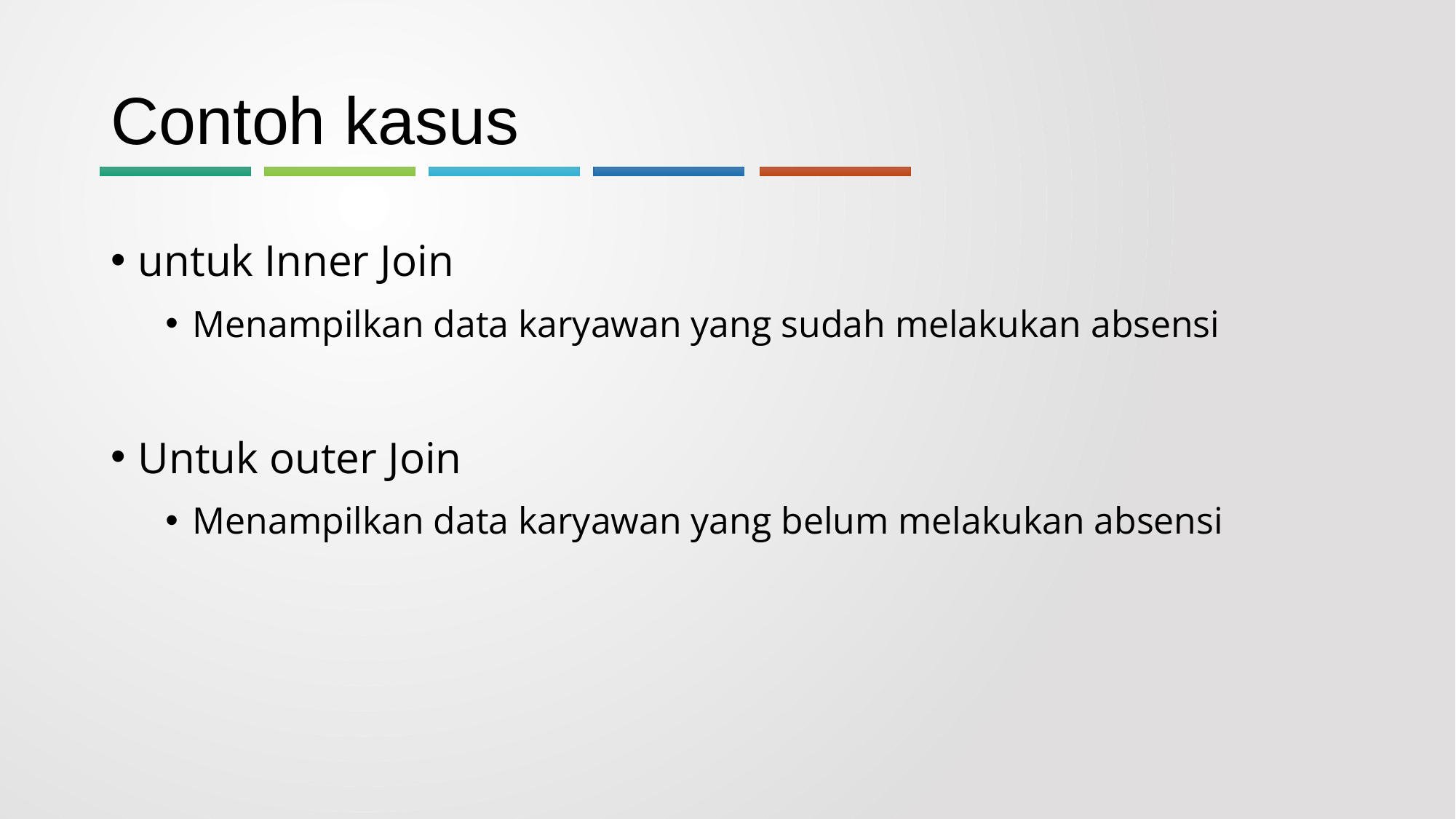

# Contoh kasus
untuk Inner Join
Menampilkan data karyawan yang sudah melakukan absensi

Untuk outer Join
Menampilkan data karyawan yang belum melakukan absensi